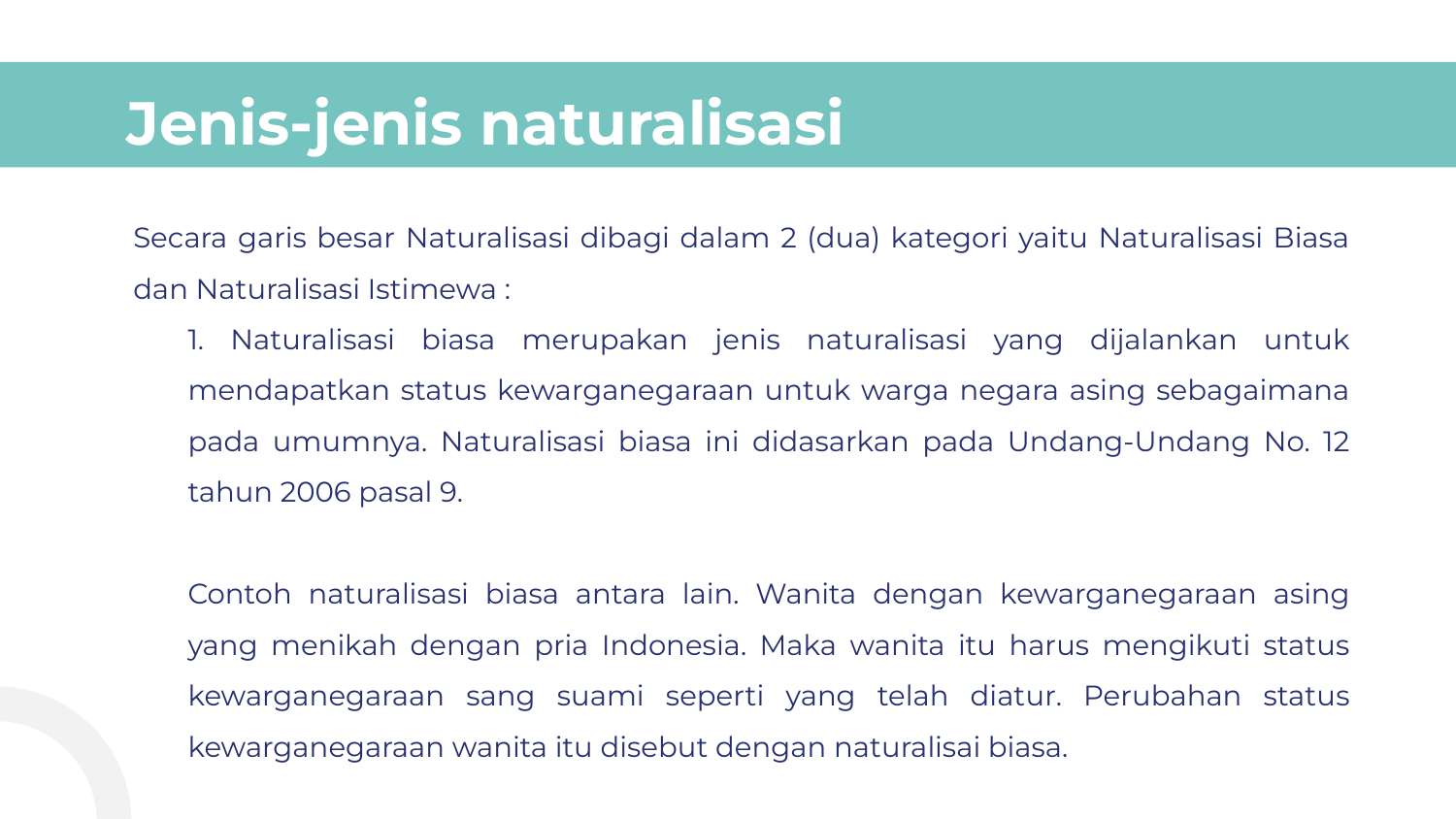

# Jenis-jenis naturalisasi
Secara garis besar Naturalisasi dibagi dalam 2 (dua) kategori yaitu Naturalisasi Biasa dan Naturalisasi Istimewa :
1. Naturalisasi biasa merupakan jenis naturalisasi yang dijalankan untuk mendapatkan status kewarganegaraan untuk warga negara asing sebagaimana pada umumnya. Naturalisasi biasa ini didasarkan pada Undang-Undang No. 12 tahun 2006 pasal 9.

Contoh naturalisasi biasa antara lain. Wanita dengan kewarganegaraan asing yang menikah dengan pria Indonesia. Maka wanita itu harus mengikuti status kewarganegaraan sang suami seperti yang telah diatur. Perubahan status kewarganegaraan wanita itu disebut dengan naturalisai biasa.